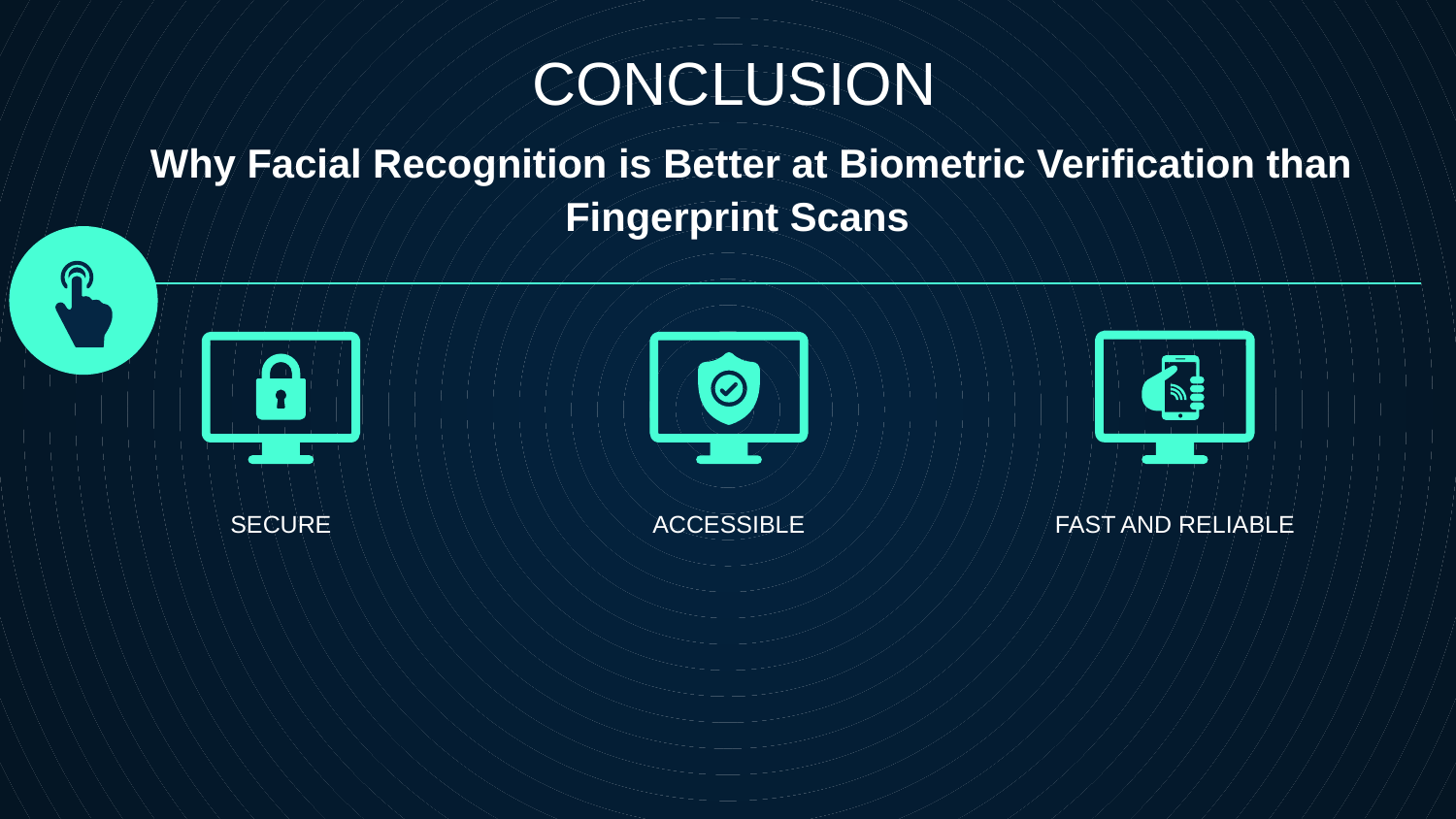

CONCLUSION
 Why Facial Recognition is Better at Biometric Verification than Fingerprint Scans

# SECURE
ACCESSIBLE
FAST AND RELIABLE